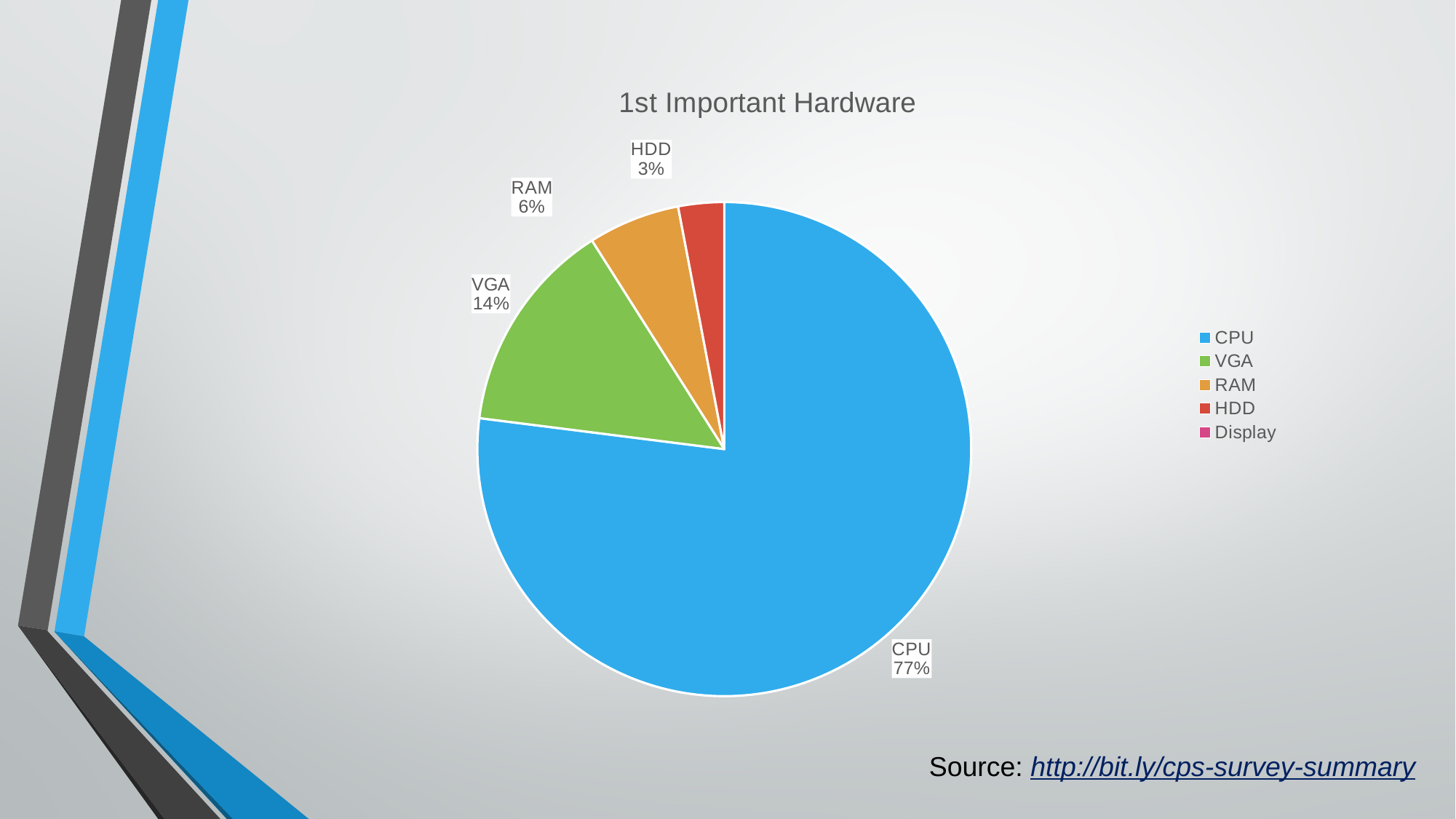

### Chart: 1st Important Hardware

| Category | 1st Important Hardware |
|---|---|
| CPU | 77.0 |
| VGA | 14.0 |
| RAM | 6.0 |
| HDD | 3.0 |
| Display | 0.0 |
Source: http://bit.ly/cps-survey-summary